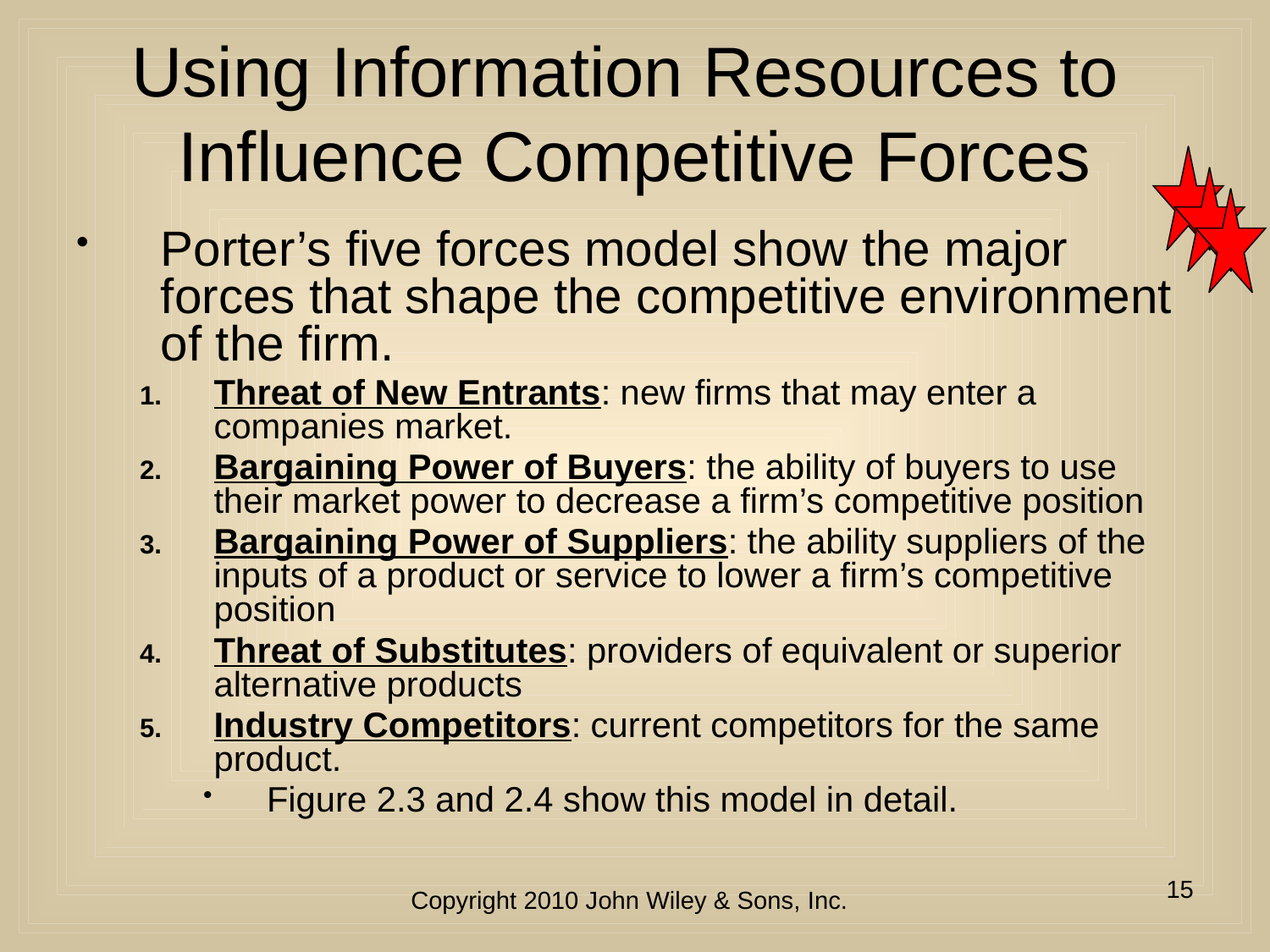

# Using Information Resources to  Influence Competitive Forces

Porter’s five forces model show the major forces that shape the competitive environment of the firm.
Threat of New Entrants: new firms that may enter a companies market.
Bargaining Power of Buyers: the ability of buyers to use their market power to decrease a firm’s competitive position
Bargaining Power of Suppliers: the ability suppliers of the inputs of a product or service to lower a firm’s competitive position
Threat of Substitutes: providers of equivalent or superior alternative products
Industry Competitors: current competitors for the same product.
Figure 2.3 and 2.4 show this model in detail.
15
Copyright 2010 John Wiley & Sons, Inc.